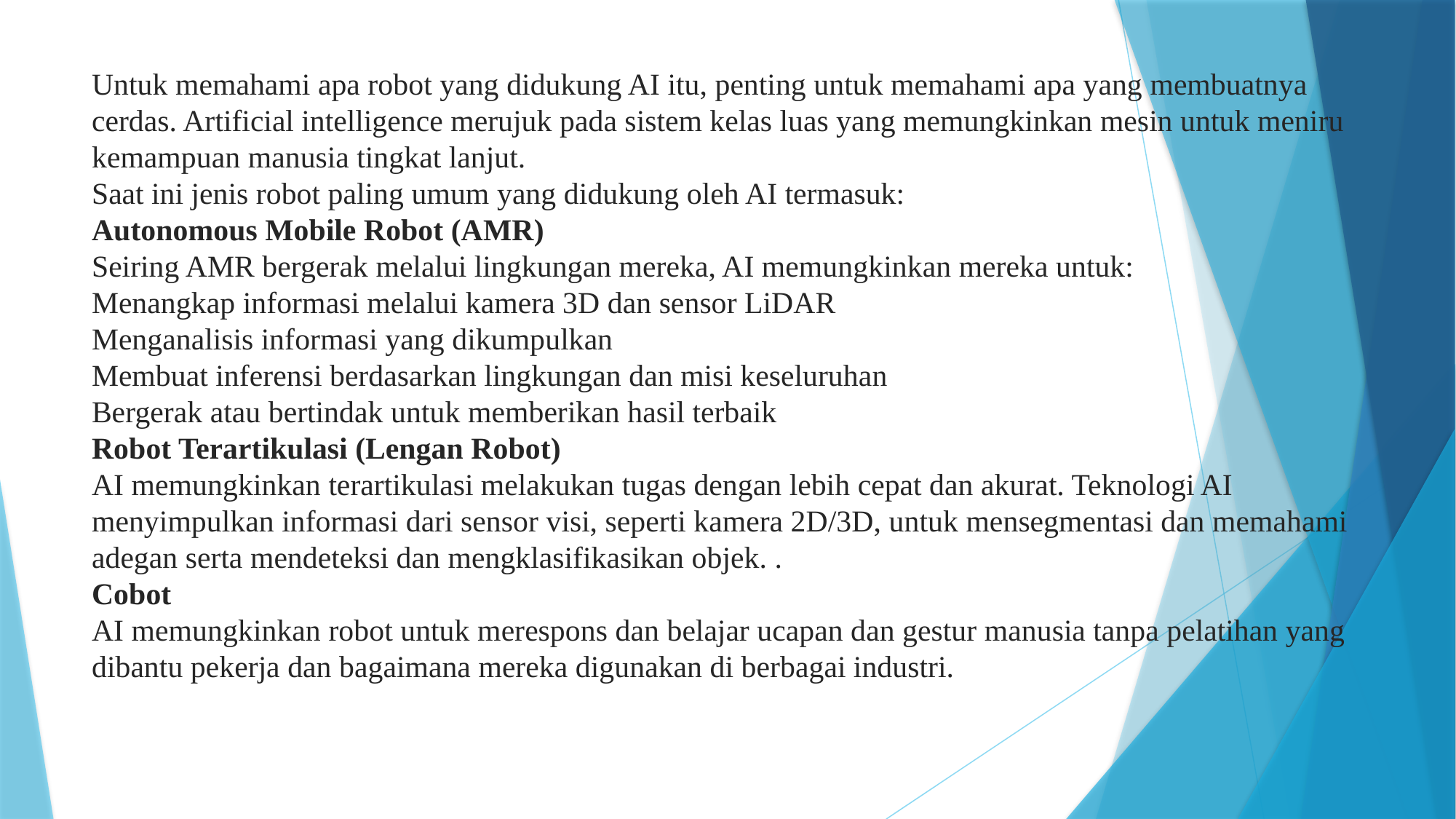

# Untuk memahami apa robot yang didukung AI itu, penting untuk memahami apa yang membuatnya cerdas. Artificial intelligence merujuk pada sistem kelas luas yang memungkinkan mesin untuk meniru kemampuan manusia tingkat lanjut.  Saat ini jenis robot paling umum yang didukung oleh AI termasuk: Autonomous Mobile Robot (AMR) Seiring AMR bergerak melalui lingkungan mereka, AI memungkinkan mereka untuk: Menangkap informasi melalui kamera 3D dan sensor LiDAR Menganalisis informasi yang dikumpulkan Membuat inferensi berdasarkan lingkungan dan misi keseluruhan Bergerak atau bertindak untuk memberikan hasil terbaik Robot Terartikulasi (Lengan Robot) AI memungkinkan terartikulasi melakukan tugas dengan lebih cepat dan akurat. Teknologi AI menyimpulkan informasi dari sensor visi, seperti kamera 2D/3D, untuk mensegmentasi dan memahami adegan serta mendeteksi dan mengklasifikasikan objek. . Cobot AI memungkinkan robot untuk merespons dan belajar ucapan dan gestur manusia tanpa pelatihan yang dibantu pekerja dan bagaimana mereka digunakan di berbagai industri.